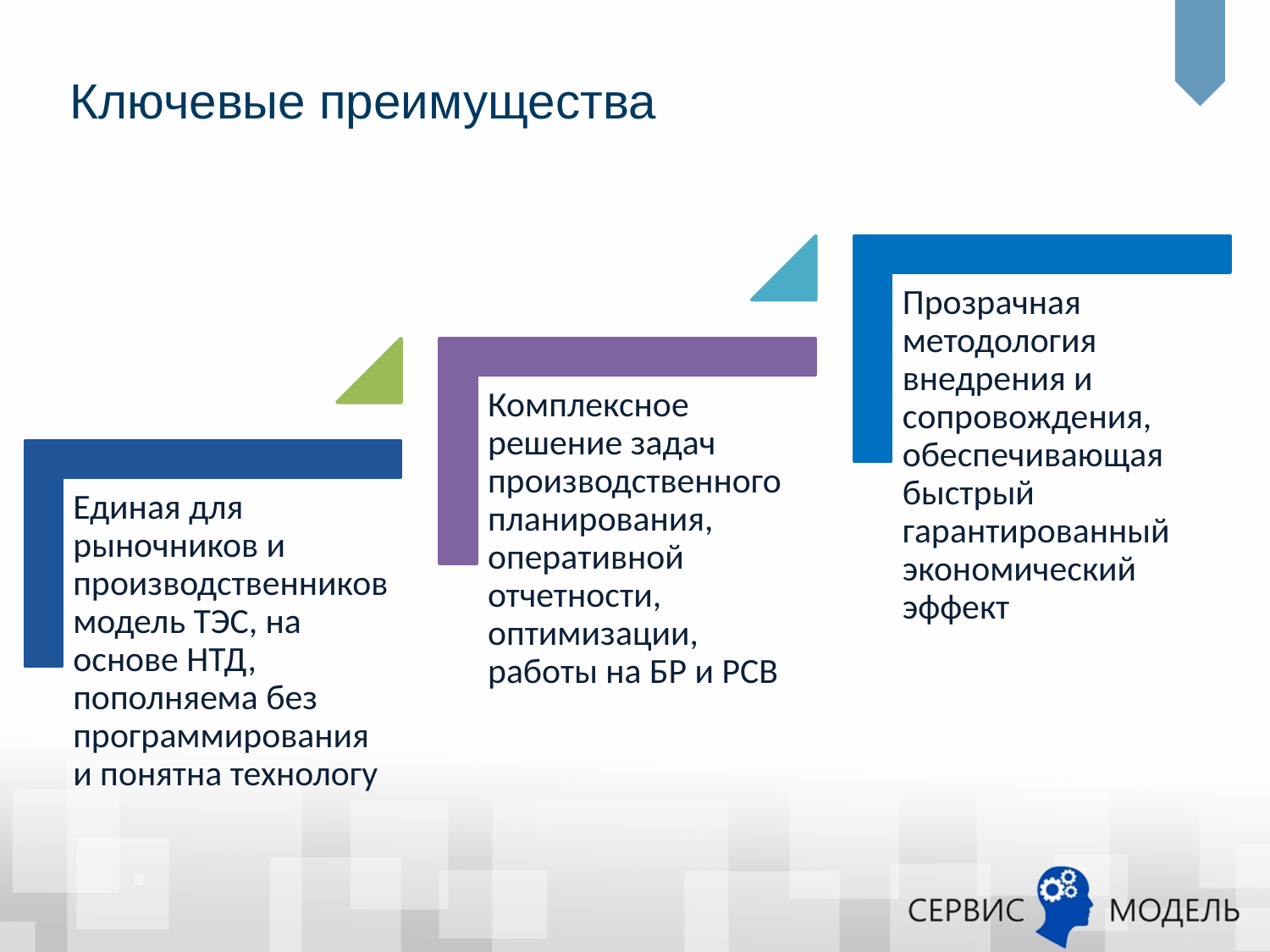

# Ключевые преимущества
Единая для рыночников и производственников модель ТЭС, на основе НТД, пополняема без программирования и понятна технологу
Комплексное решение задач производственного планирования, оперативной отчетности, оптимизации, работы на БР и РСВ
Прозрачная методология внедрения и сопровождения, обеспечивающая быстрый  гарантированный экономический эффект